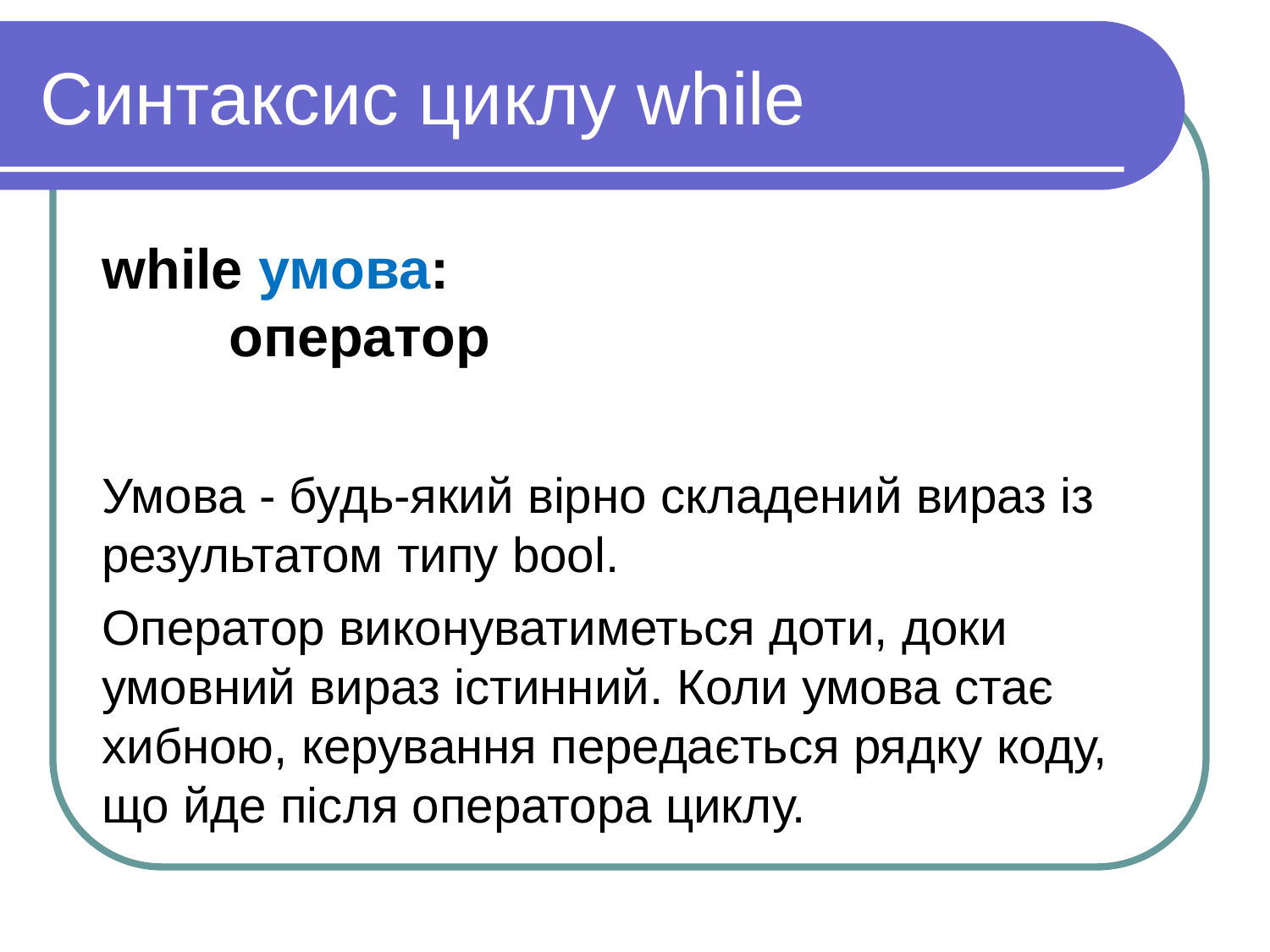

# Синтаксис циклу while
while умова:
	оператор

Умова - будь-який вірно складений вираз із результатом типу bool.
Оператор виконуватиметься доти, доки умовний вираз істинний. Коли умова стає хибною, керування передається рядку коду, що йде після оператора циклу.